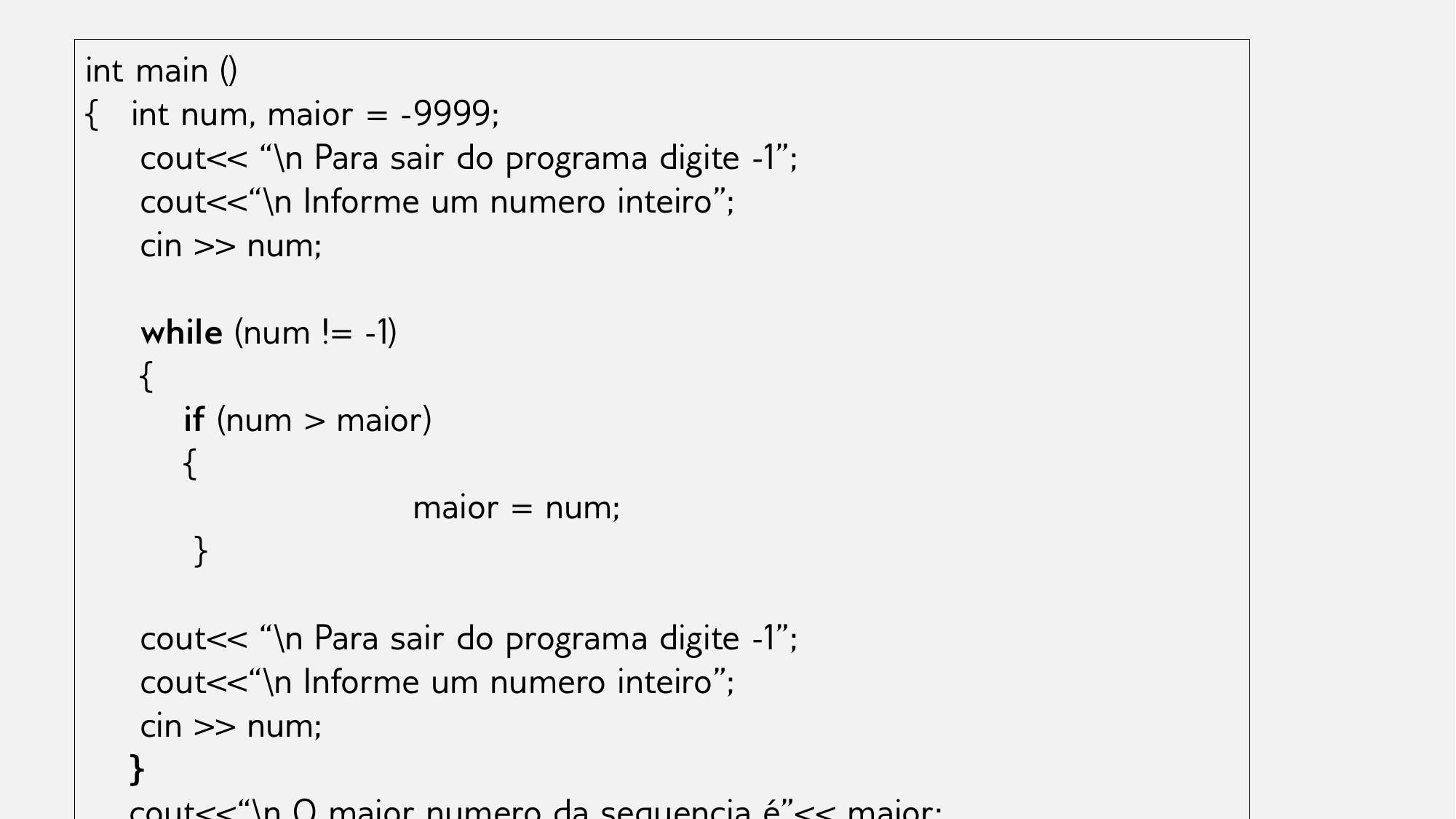

int main ()
{   int num, maior = -9999;
     cout<< “\n Para sair do programa digite -1”;
     cout<<“\n Informe um numero inteiro”;
     cin >> num;

     while (num != -1)
     {
         if (num > maior)
         {
			maior = num;
          }

     cout<< “\n Para sair do programa digite -1”;
     cout<<“\n Informe um numero inteiro”;
     cin >> num;
    }
    cout<<“\n O maior numero da sequencia é”<< maior;
    return 0;

}